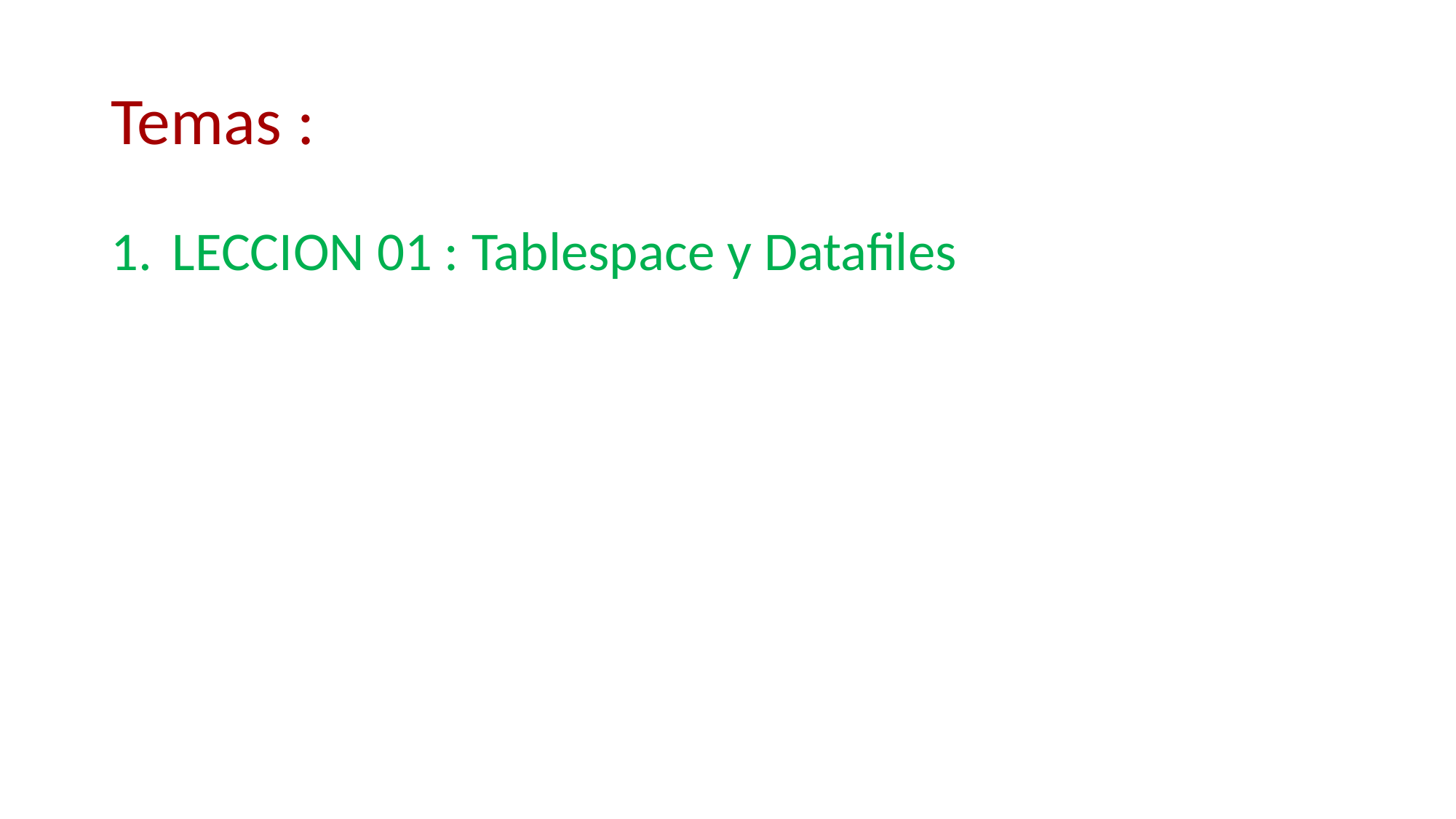

# Temas :
LECCION 01 : Tablespace y Datafiles